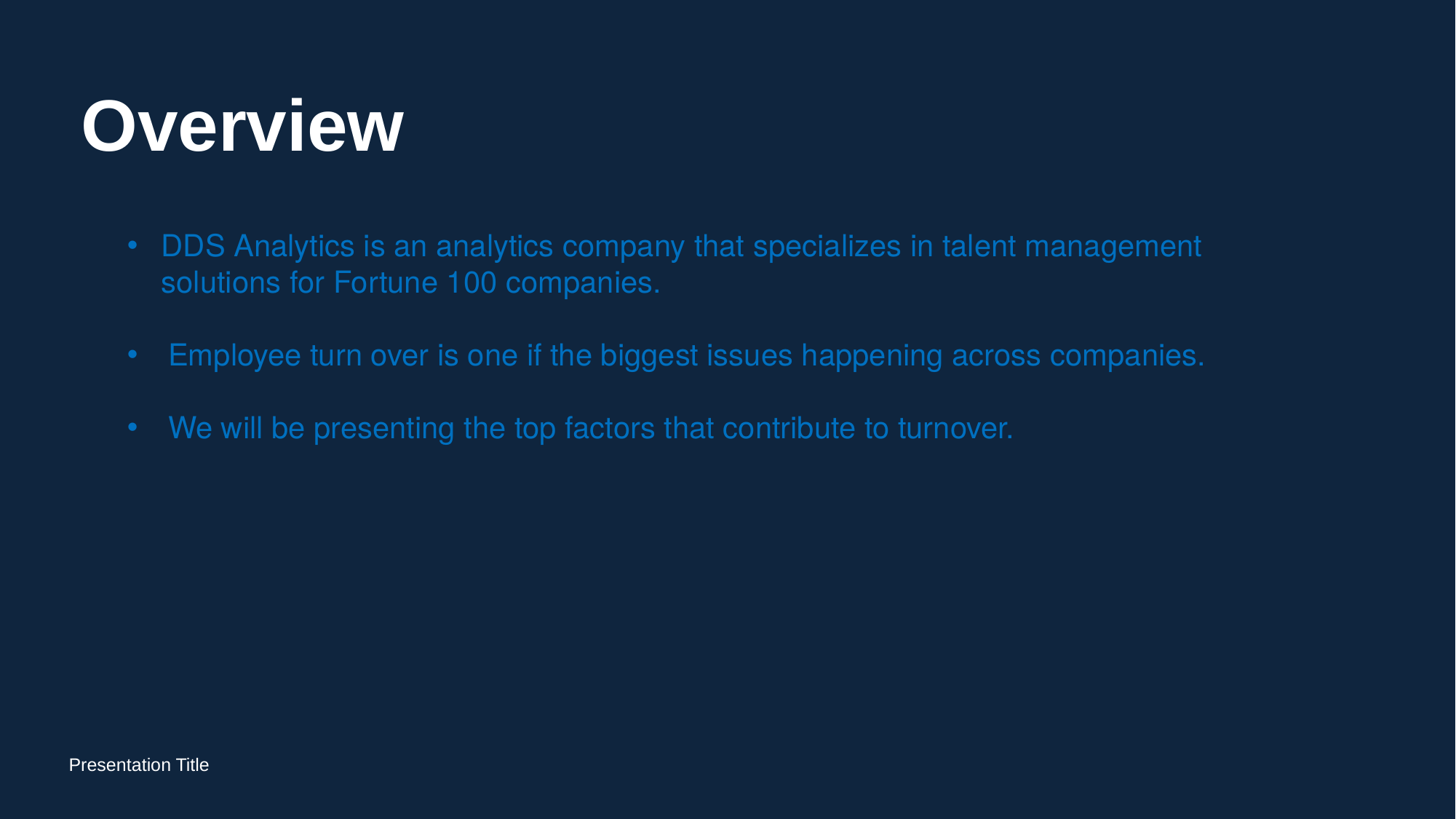

# Overview
DDS Analytics is an analytics company that specializes in talent management solutions for Fortune 100 companies.

Employee turn over is one if the biggest issues happening across companies.

We will be presenting the top factors that contribute to turnover.

Presentation Title